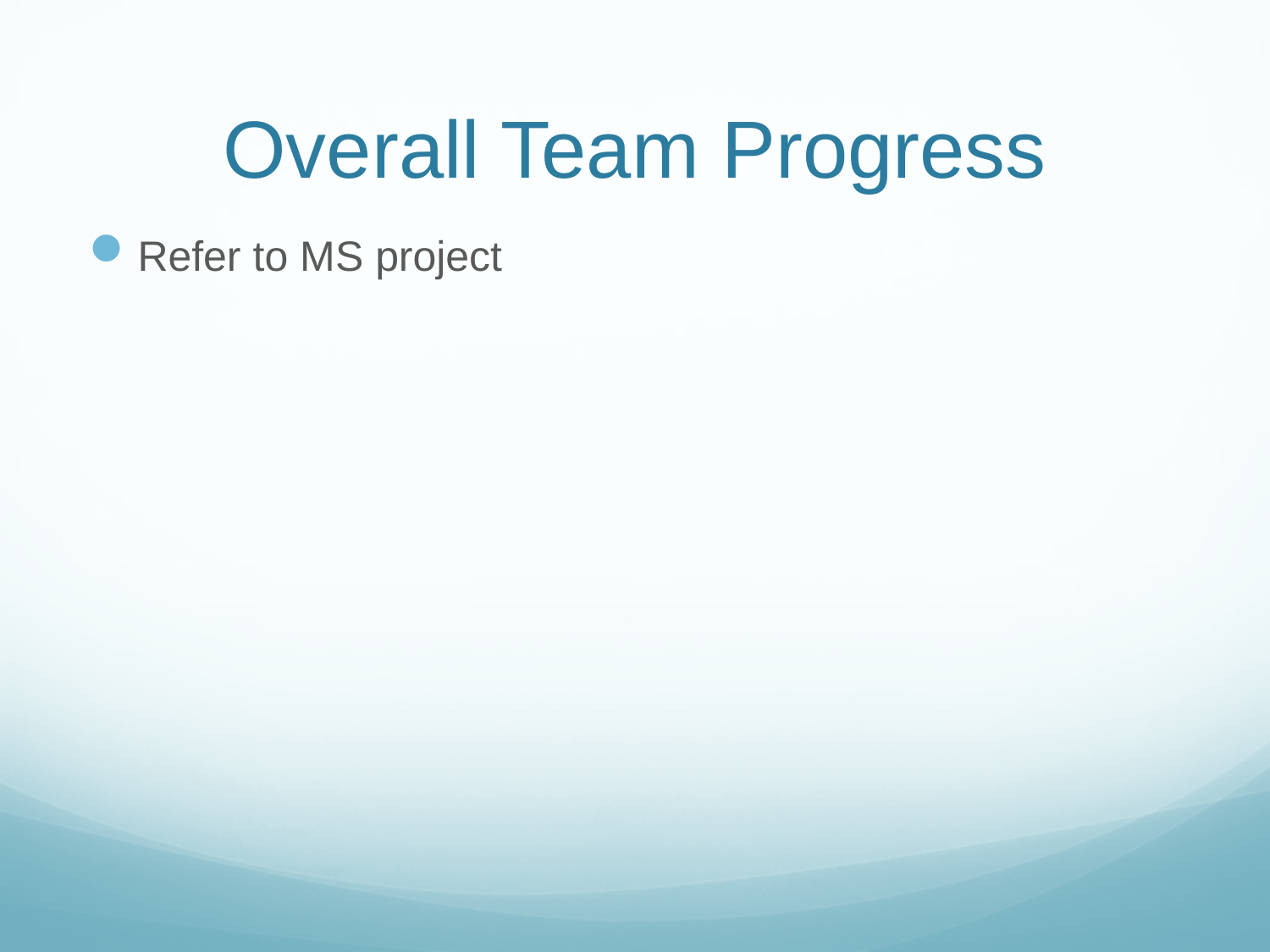

# Overall Team Progress
Refer to MS project